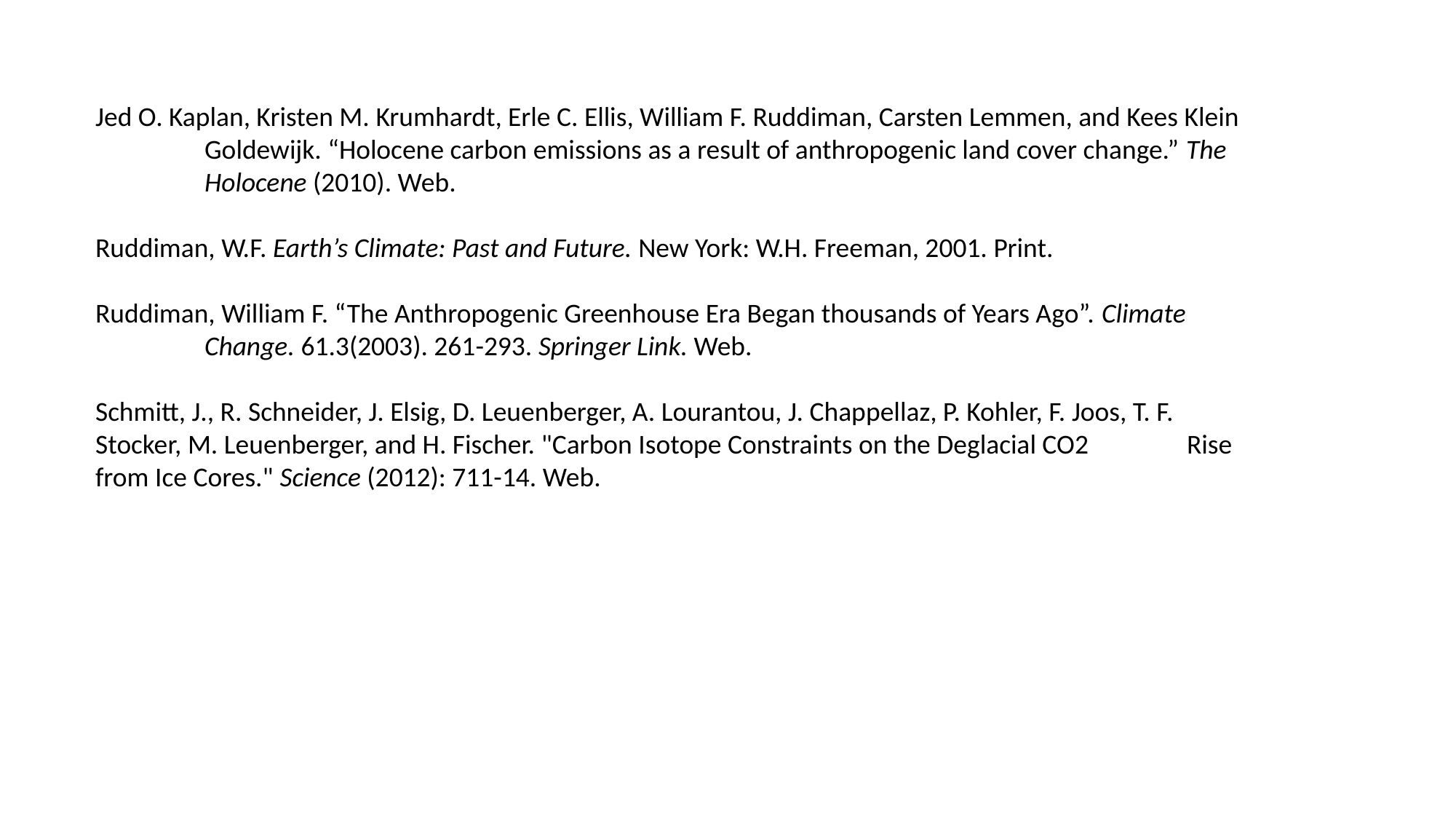

Jed O. Kaplan, Kristen M. Krumhardt, Erle C. Ellis, William F. Ruddiman, Carsten Lemmen, and Kees Klein 	Goldewijk. “Holocene carbon emissions as a result of anthropogenic land cover change.” The 	Holocene (2010). Web.

Ruddiman, W.F. Earth’s Climate: Past and Future. New York: W.H. Freeman, 2001. Print.

Ruddiman, William F. “The Anthropogenic Greenhouse Era Began thousands of Years Ago”. Climate 	Change. 61.3(2003). 261-293. Springer Link. Web.

Schmitt, J., R. Schneider, J. Elsig, D. Leuenberger, A. Lourantou, J. Chappellaz, P. Kohler, F. Joos, T. F. 	Stocker, M. Leuenberger, and H. Fischer. "Carbon Isotope Constraints on the Deglacial CO2 	Rise from Ice Cores." Science (2012): 711-14. Web.